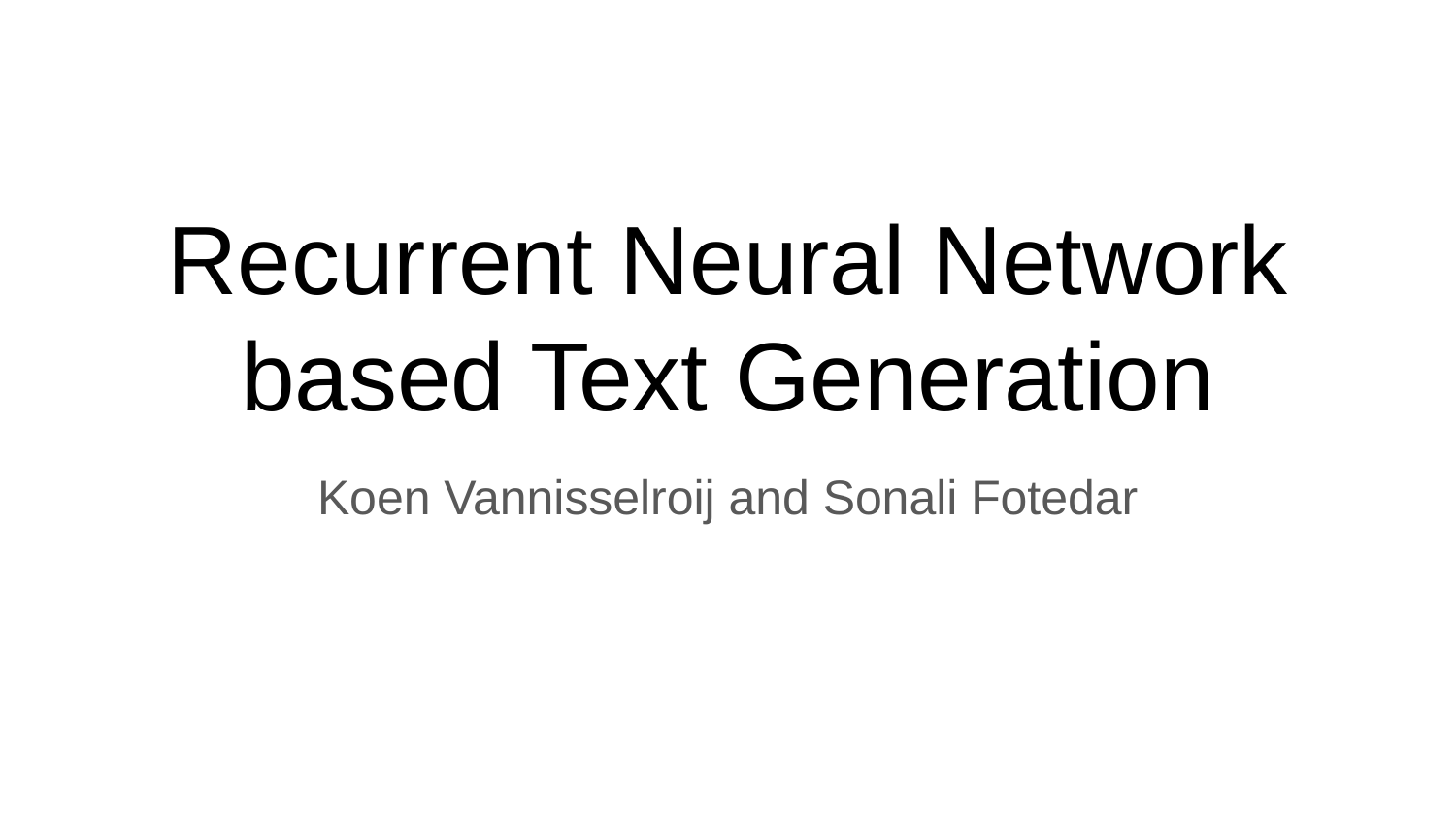

# Recurrent Neural Network based Text Generation
Koen Vannisselroij and Sonali Fotedar